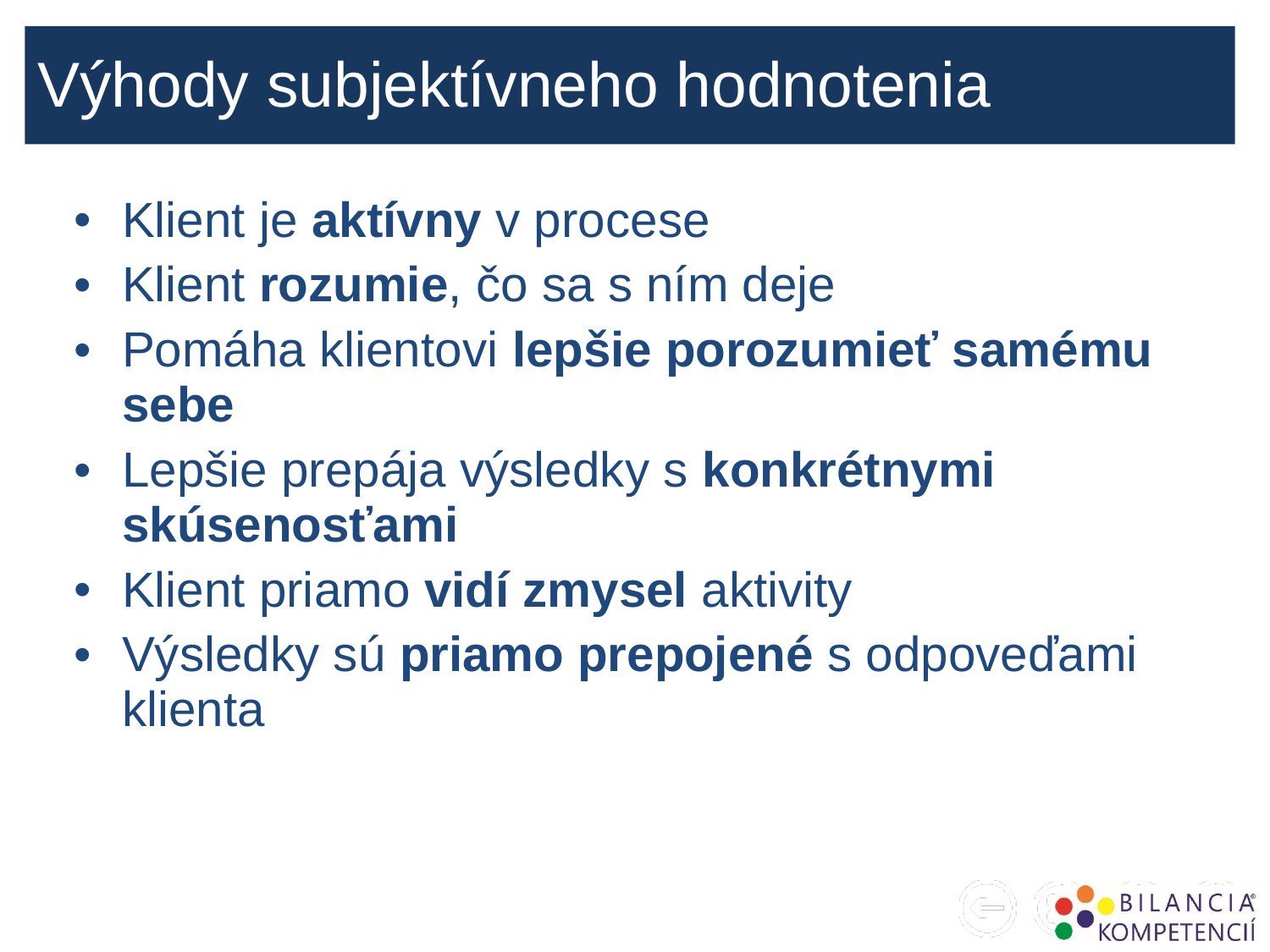

Výhody subjektívneho hodnotenia
Klient je aktívny v procese
Klient rozumie, čo sa s ním deje
Pomáha klientovi lepšie porozumieť samému sebe
Lepšie prepája výsledky s konkrétnymi skúsenosťami
Klient priamo vidí zmysel aktivity
Výsledky sú priamo prepojené s odpoveďami klienta